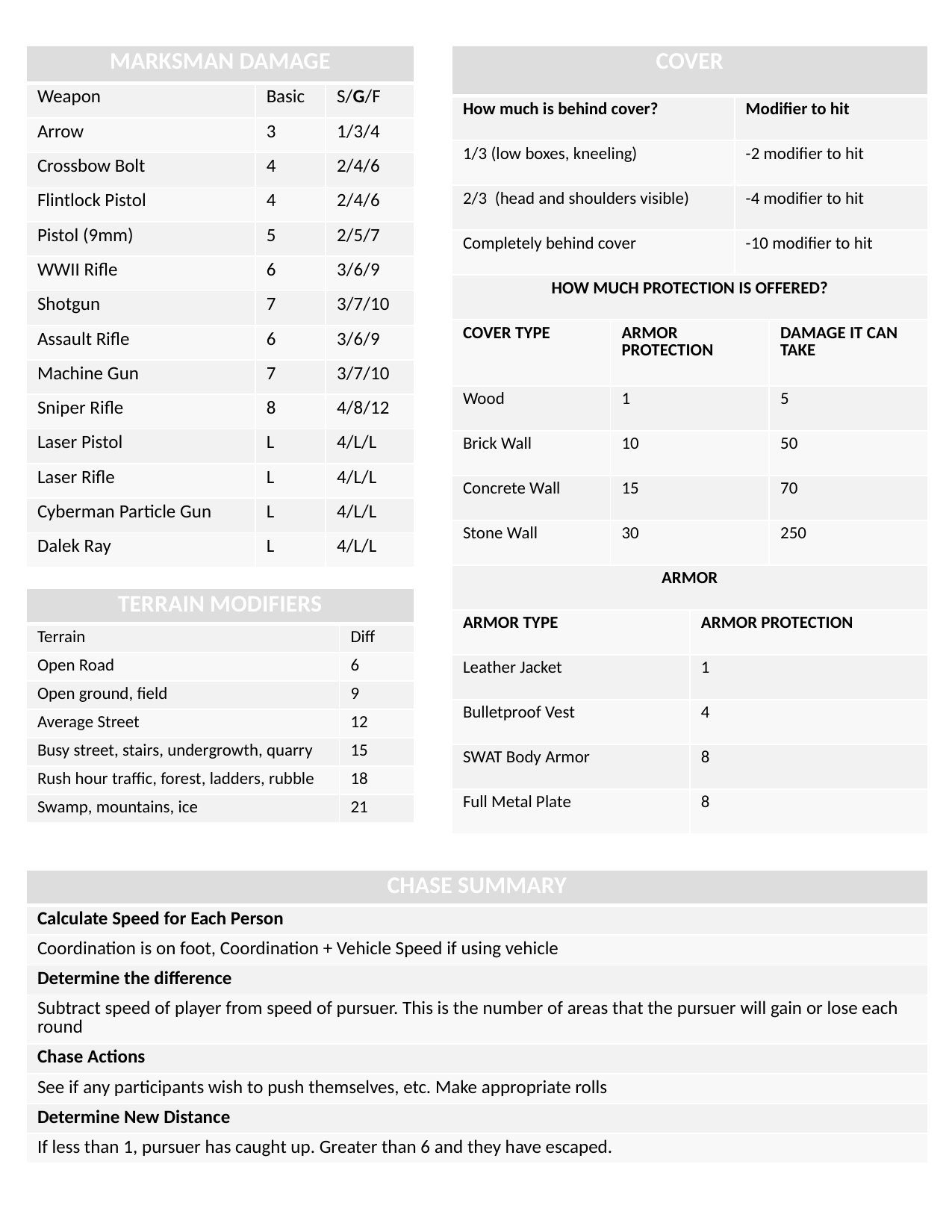

| COVER |  |  |  |  |
| --- | --- | --- | --- | --- |
| How much is behind cover? |  |  | Modifier to hit |  |
| 1/3 (low boxes, kneeling) |  |  | -2 modifier to hit |  |
| 2/3 (head and shoulders visible) |  |  | -4 modifier to hit |  |
| Completely behind cover |  |  | -10 modifier to hit |  |
| HOW MUCH PROTECTION IS OFFERED? |  |  |  |  |
| COVER TYPE | ARMOR PROTECTION |  |  | DAMAGE IT CAN TAKE |
| Wood | 1 |  |  | 5 |
| Brick Wall | 10 |  |  | 50 |
| Concrete Wall | 15 |  |  | 70 |
| Stone Wall | 30 |  |  | 250 |
| ARMOR |  |  |  |  |
| ARMOR TYPE |  | ARMOR PROTECTION |  |  |
| Leather Jacket |  | 1 |  |  |
| Bulletproof Vest |  | 4 |  |  |
| SWAT Body Armor |  | 8 |  |  |
| Full Metal Plate |  | 8 |  |  |
| MARKSMAN DAMAGE |  |  |
| --- | --- | --- |
| Weapon | Basic | S/G/F |
| Arrow | 3 | 1/3/4 |
| Crossbow Bolt | 4 | 2/4/6 |
| Flintlock Pistol | 4 | 2/4/6 |
| Pistol (9mm) | 5 | 2/5/7 |
| WWII Rifle | 6 | 3/6/9 |
| Shotgun | 7 | 3/7/10 |
| Assault Rifle | 6 | 3/6/9 |
| Machine Gun | 7 | 3/7/10 |
| Sniper Rifle | 8 | 4/8/12 |
| Laser Pistol | L | 4/L/L |
| Laser Rifle | L | 4/L/L |
| Cyberman Particle Gun | L | 4/L/L |
| Dalek Ray | L | 4/L/L |
| TERRAIN MODIFIERS |  |
| --- | --- |
| Terrain | Diff |
| Open Road | 6 |
| Open ground, field | 9 |
| Average Street | 12 |
| Busy street, stairs, undergrowth, quarry | 15 |
| Rush hour traffic, forest, ladders, rubble | 18 |
| Swamp, mountains, ice | 21 |
| CHASE SUMMARY |
| --- |
| Calculate Speed for Each Person |
| Coordination is on foot, Coordination + Vehicle Speed if using vehicle |
| Determine the difference |
| Subtract speed of player from speed of pursuer. This is the number of areas that the pursuer will gain or lose each round |
| Chase Actions |
| See if any participants wish to push themselves, etc. Make appropriate rolls |
| Determine New Distance |
| If less than 1, pursuer has caught up. Greater than 6 and they have escaped. |